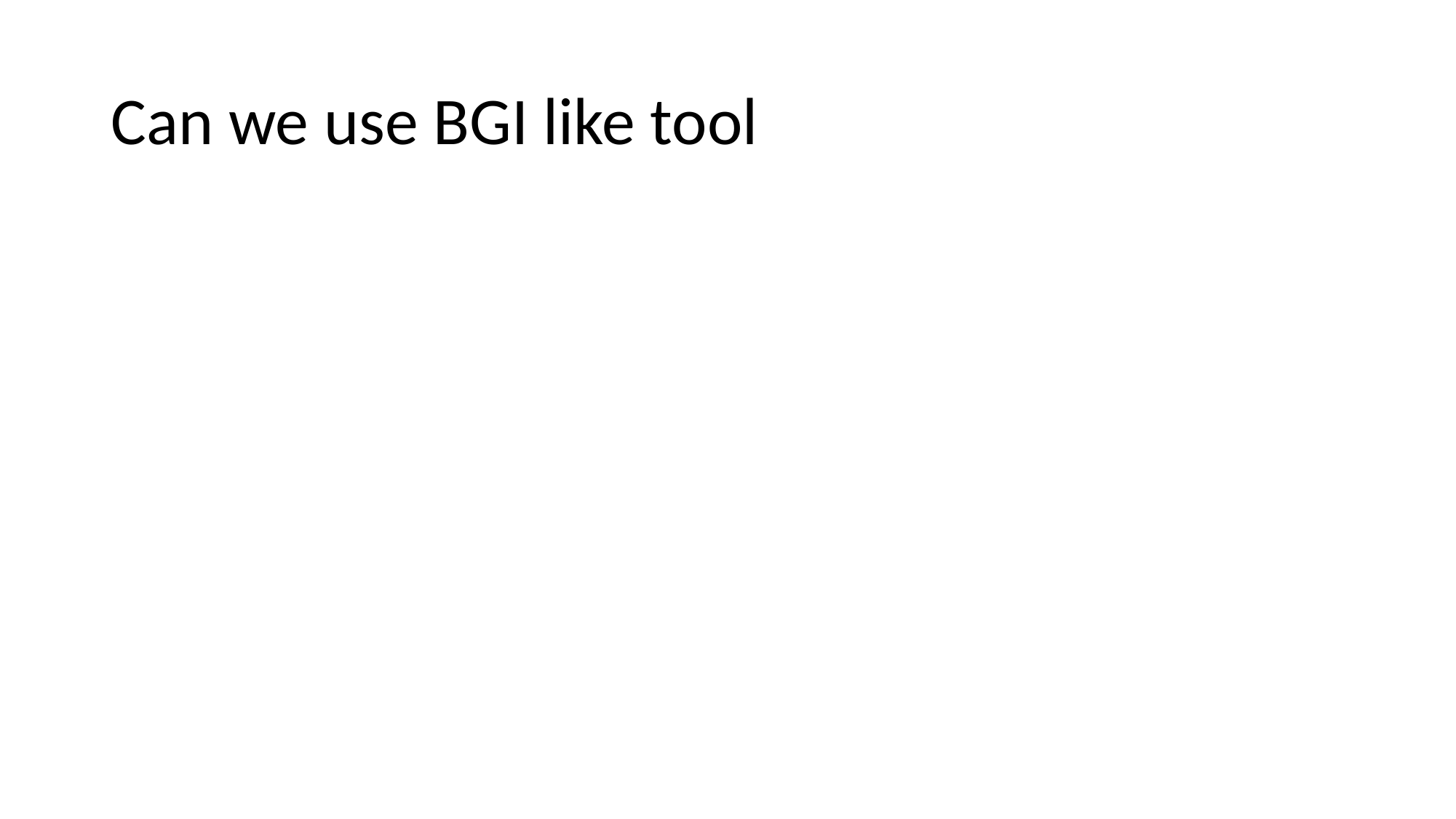

# Can we use BGI like tool